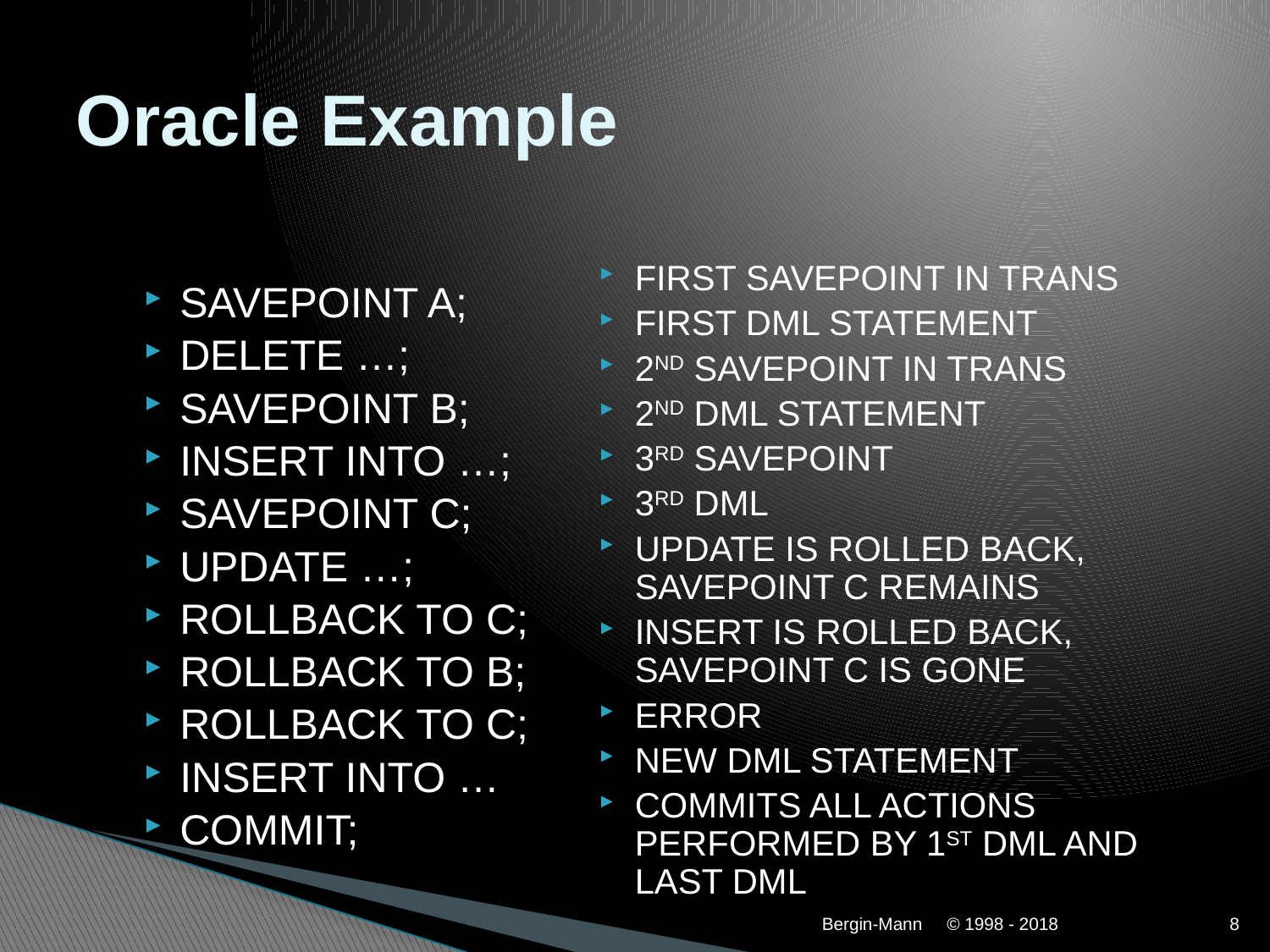

# Oracle Example
FIRST SAVEPOINT IN TRANS
FIRST DML STATEMENT
2ND SAVEPOINT IN TRANS
2ND DML STATEMENT
3RD SAVEPOINT
3RD DML
UPDATE IS ROLLED BACK, SAVEPOINT C REMAINS
INSERT IS ROLLED BACK, SAVEPOINT C IS GONE
ERROR
NEW DML STATEMENT
COMMITS ALL ACTIONS PERFORMED BY 1ST DML AND LAST DML

SAVEPOINT A;
DELETE …;
SAVEPOINT B;
INSERT INTO …;
SAVEPOINT C;
UPDATE …;
ROLLBACK TO C;
ROLLBACK TO B;
ROLLBACK TO C;
INSERT INTO …
COMMIT;

Bergin-Mann
© 1998 - 2018
8